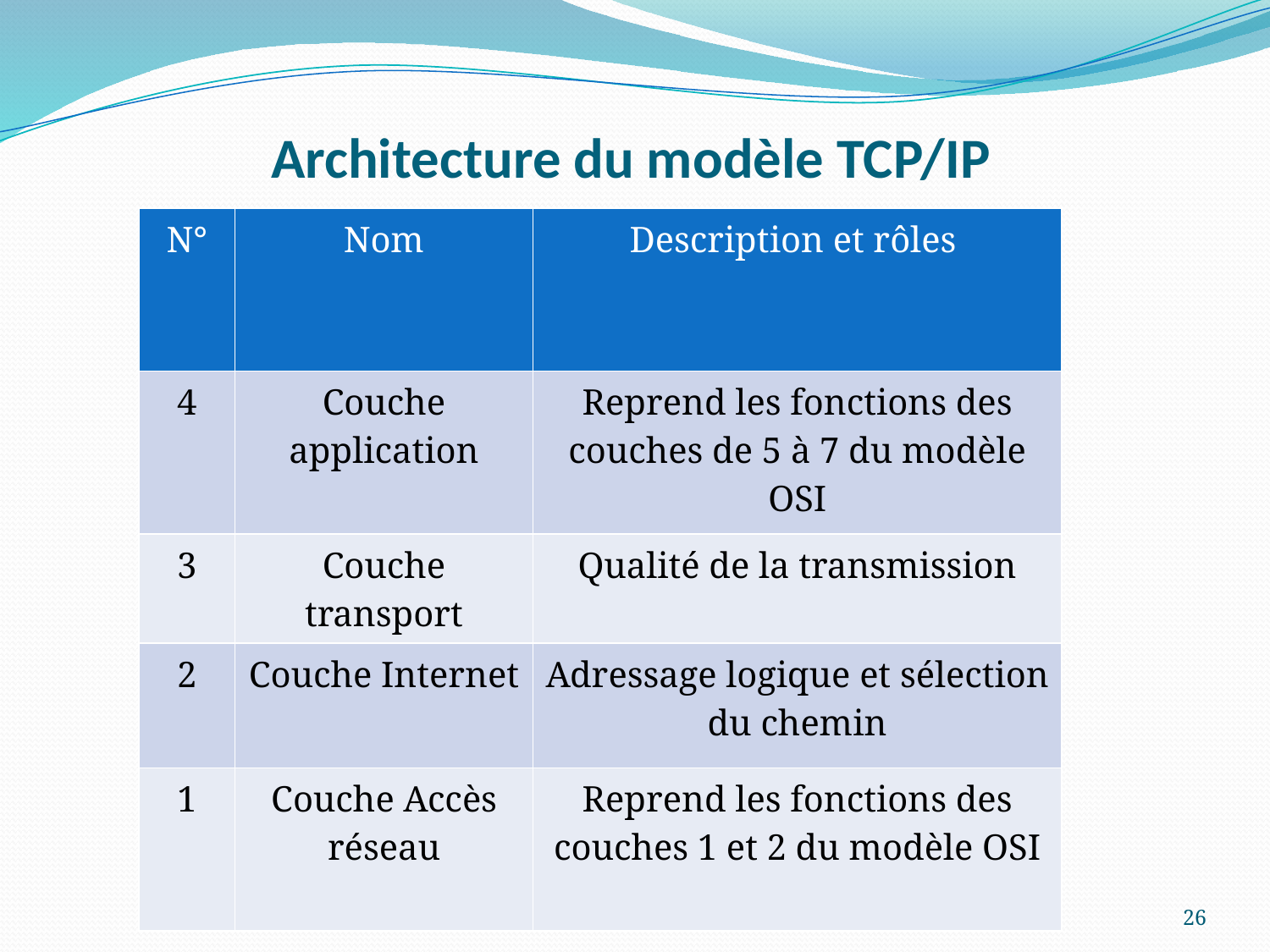

# Architecture du modèle TCP/IP
| N° | Nom | Description et rôles |
| --- | --- | --- |
| 4 | Couche application | Reprend les fonctions des couches de 5 à 7 du modèle OSI |
| 3 | Couche transport | Qualité de la transmission |
| 2 | Couche Internet | Adressage logique et sélection du chemin |
| 1 | Couche Accès réseau | Reprend les fonctions des couches 1 et 2 du modèle OSI |
26